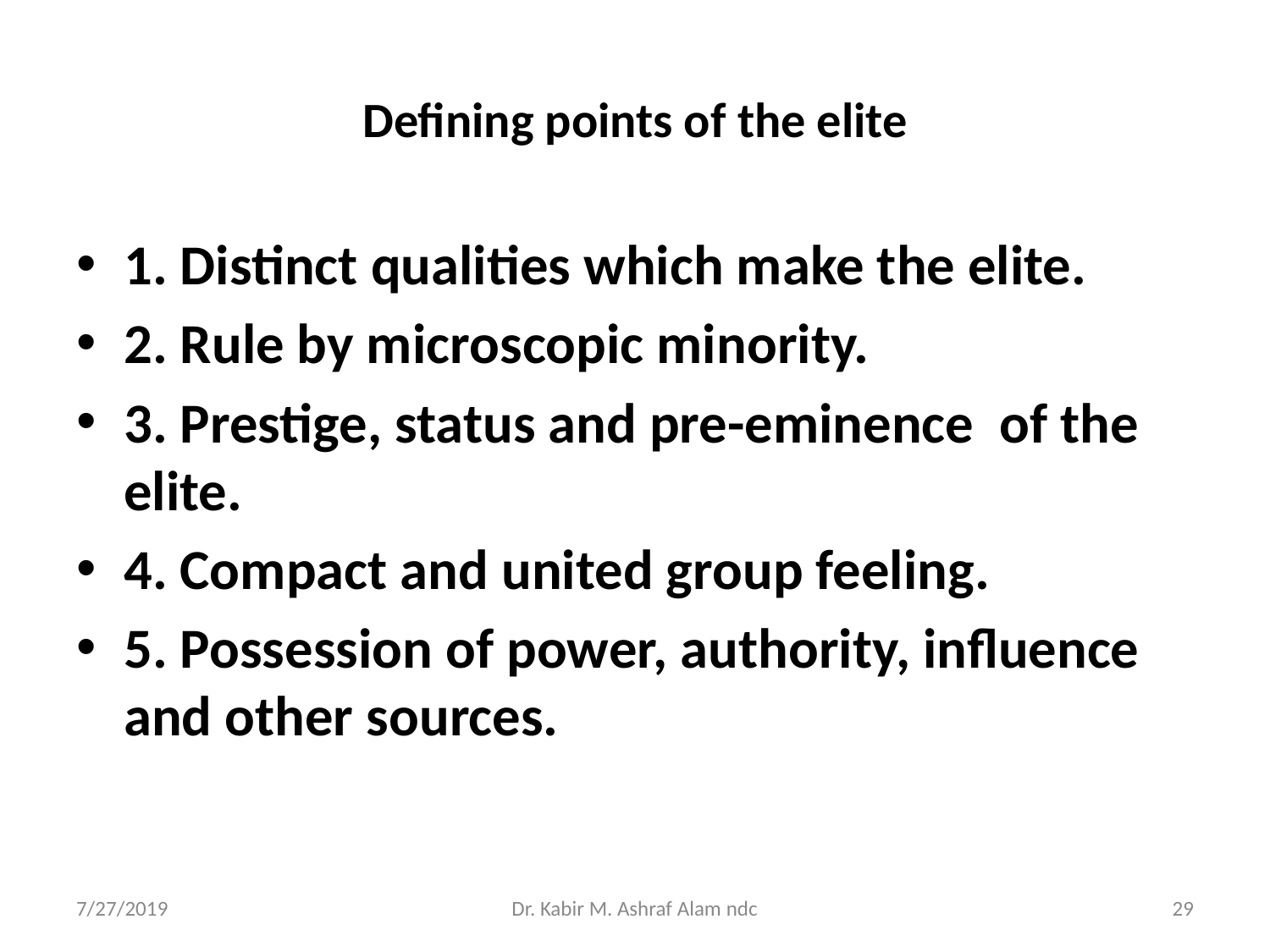

# Defining points of the elite
1. Distinct qualities which make the elite.
2. Rule by microscopic minority.
3. Prestige, status and pre-eminence  of the elite.
4. Compact and united group feeling.
5. Possession of power, authority, influence and other sources.
7/27/2019
Dr. Kabir M. Ashraf Alam ndc
29